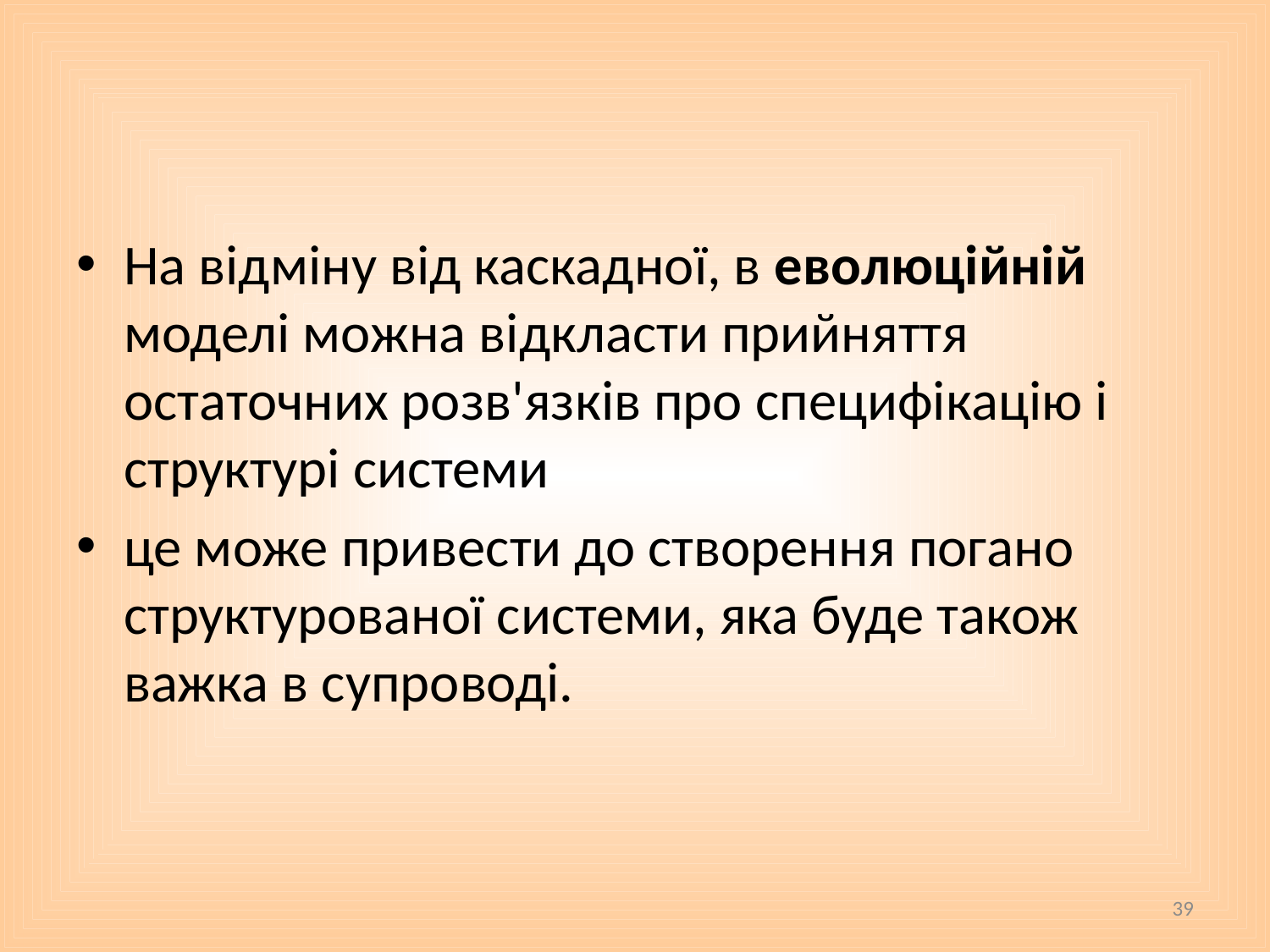

#
На відміну від каскадної, в еволюційній моделі можна відкласти прийняття остаточних розв'язків про специфікацію і структурі системи
це може привести до створення погано структурованої системи, яка буде також важка в супроводі.

39